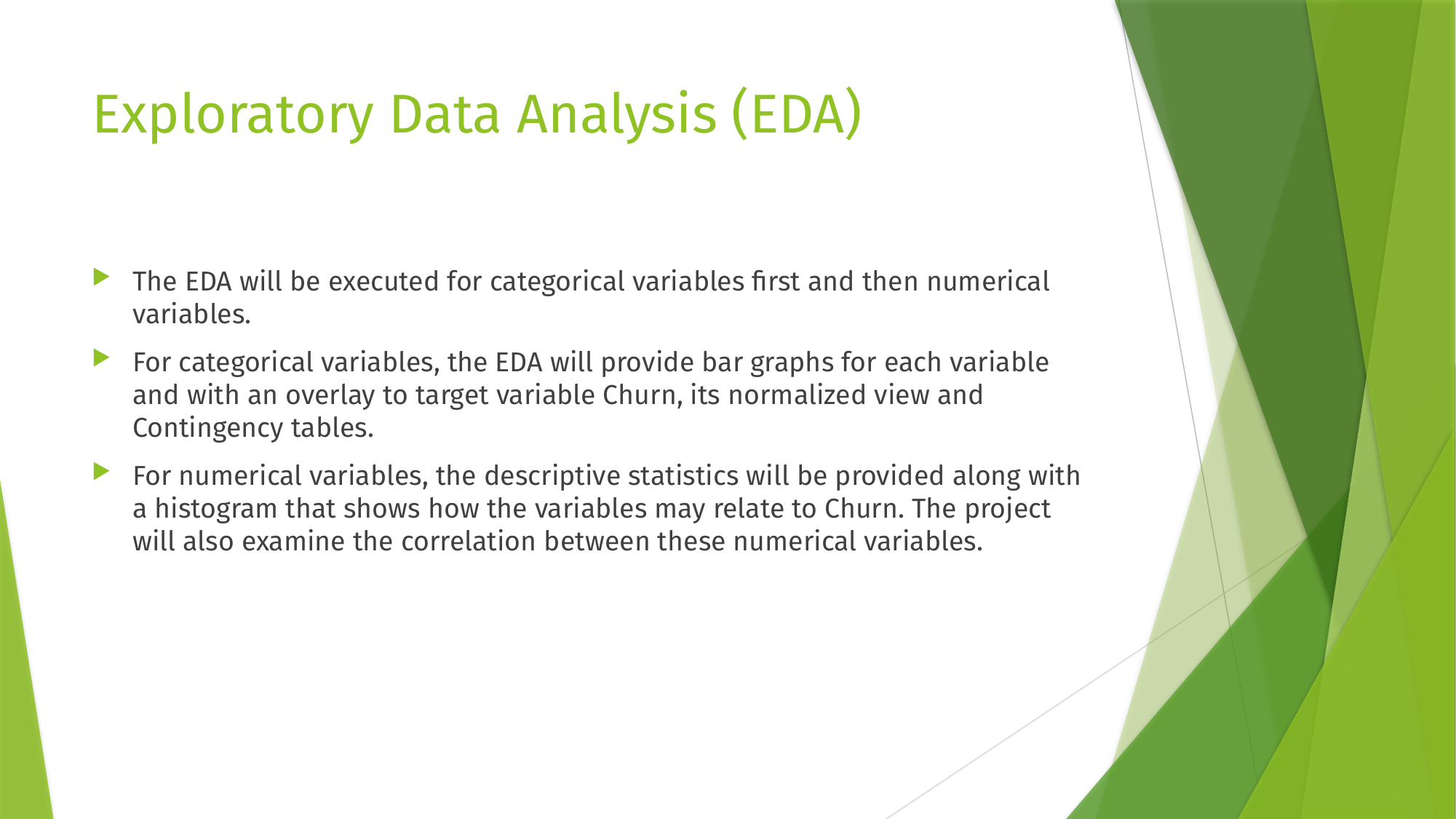

# Exploratory Data Analysis (EDA)
The EDA will be executed for categorical variables first and then numerical variables.
For categorical variables, the EDA will provide bar graphs for each variable and with an overlay to target variable Churn, its normalized view and Contingency tables.
For numerical variables, the descriptive statistics will be provided along with a histogram that shows how the variables may relate to Churn. The project will also examine the correlation between these numerical variables.